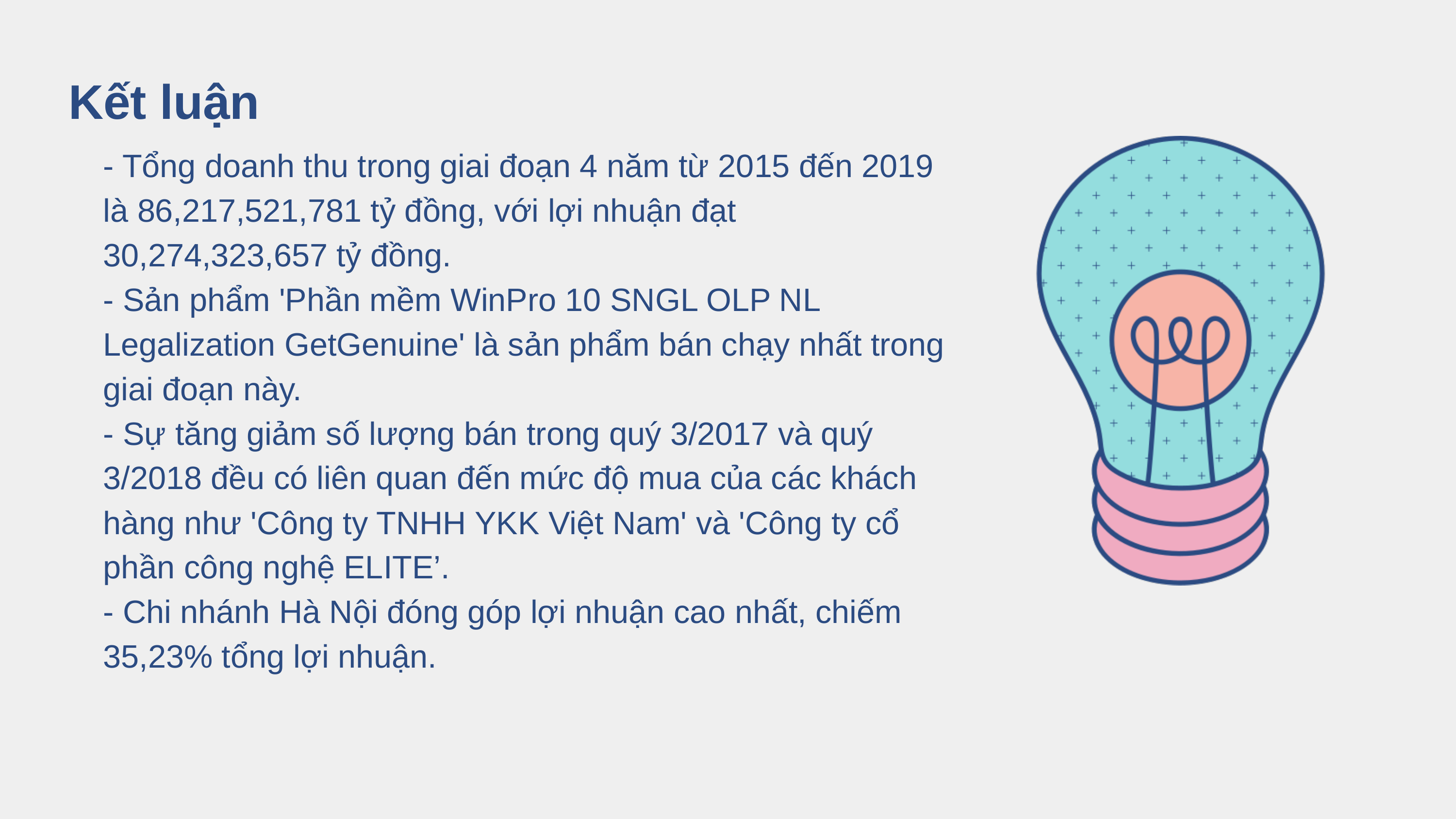

Kết luận

- Tổng doanh thu trong giai đoạn 4 năm từ 2015 đến 2019 là 86,217,521,781 tỷ đồng, với lợi nhuận đạt 30,274,323,657 tỷ đồng.
- Sản phẩm 'Phần mềm WinPro 10 SNGL OLP NL Legalization GetGenuine' là sản phẩm bán chạy nhất trong giai đoạn này.
- Sự tăng giảm số lượng bán trong quý 3/2017 và quý 3/2018 đều có liên quan đến mức độ mua của các khách hàng như 'Công ty TNHH YKK Việt Nam' và 'Công ty cổ phần công nghệ ELITE’.
- Chi nhánh Hà Nội đóng góp lợi nhuận cao nhất, chiếm 35,23% tổng lợi nhuận.